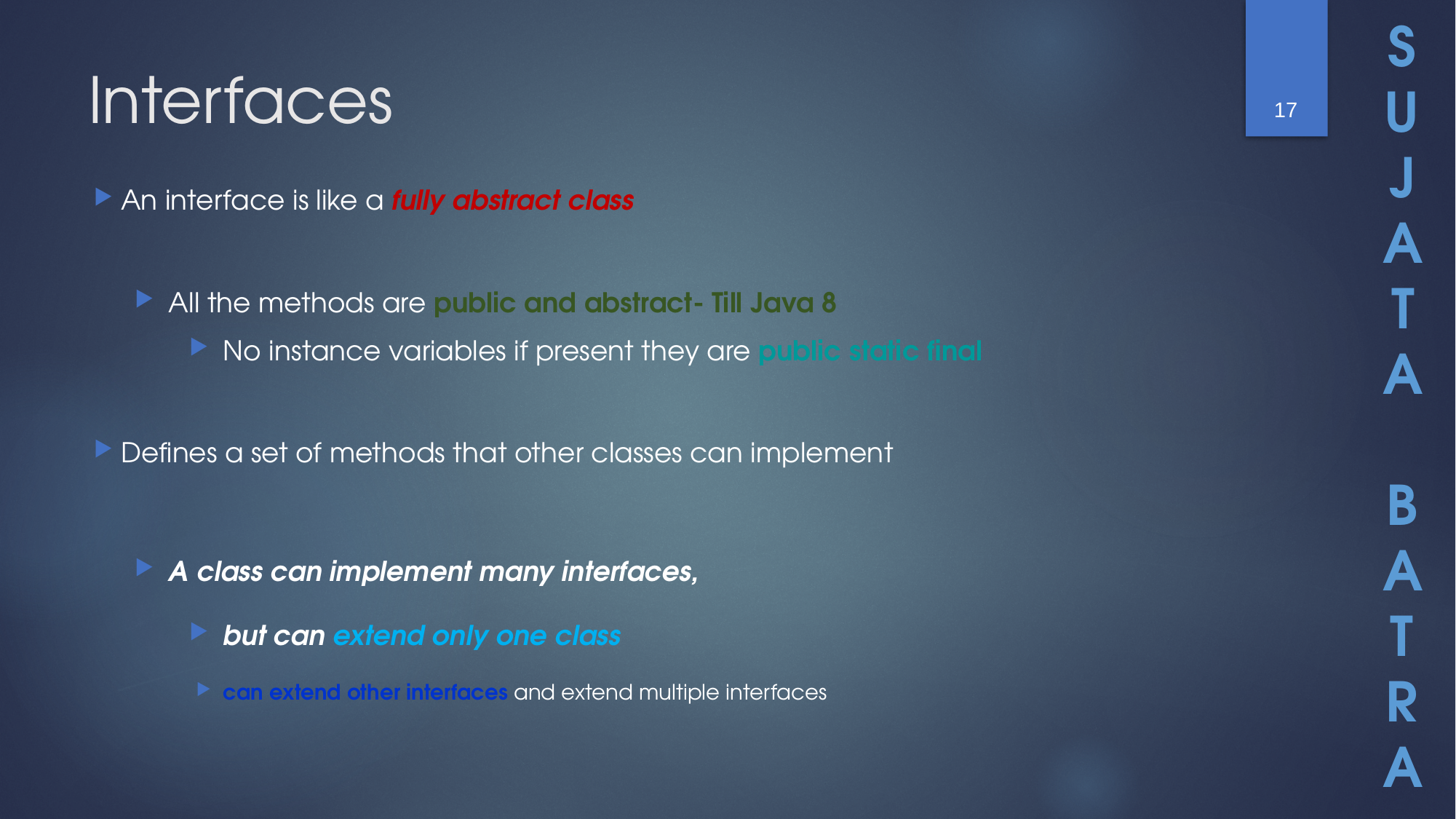

17
# Interfaces
An interface is like a fully abstract class

All the methods are public and abstract- Till Java 8
No instance variables if present they are public static final

Defines a set of methods that other classes can implement

A class can implement many interfaces,
but can extend only one class
can extend other interfaces and extend multiple interfaces